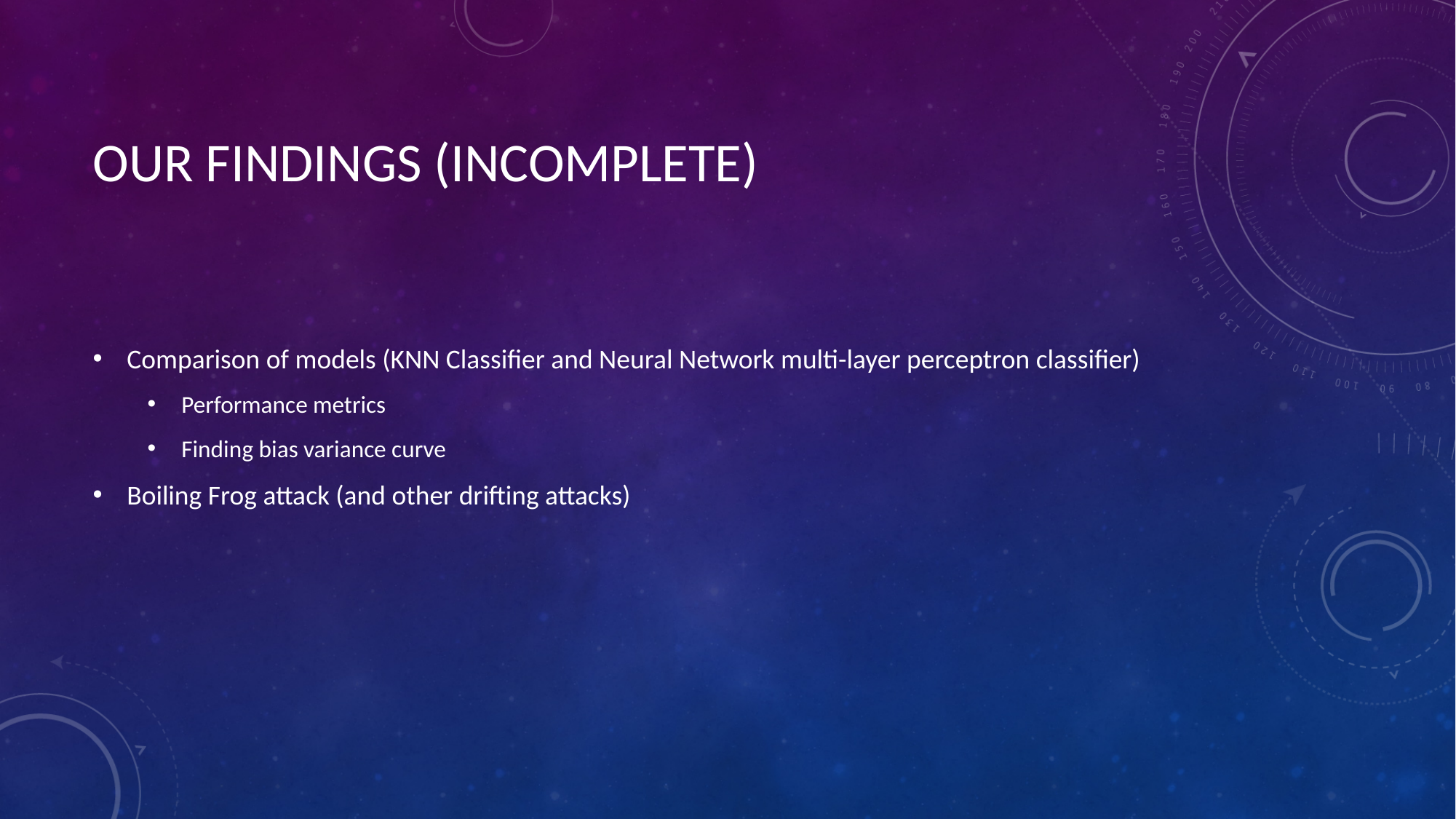

# Our FINDINGS (INCOMPLETE)
Comparison of models (KNN Classifier and Neural Network multi-layer perceptron classifier)
Performance metrics
Finding bias variance curve
Boiling Frog attack (and other drifting attacks)